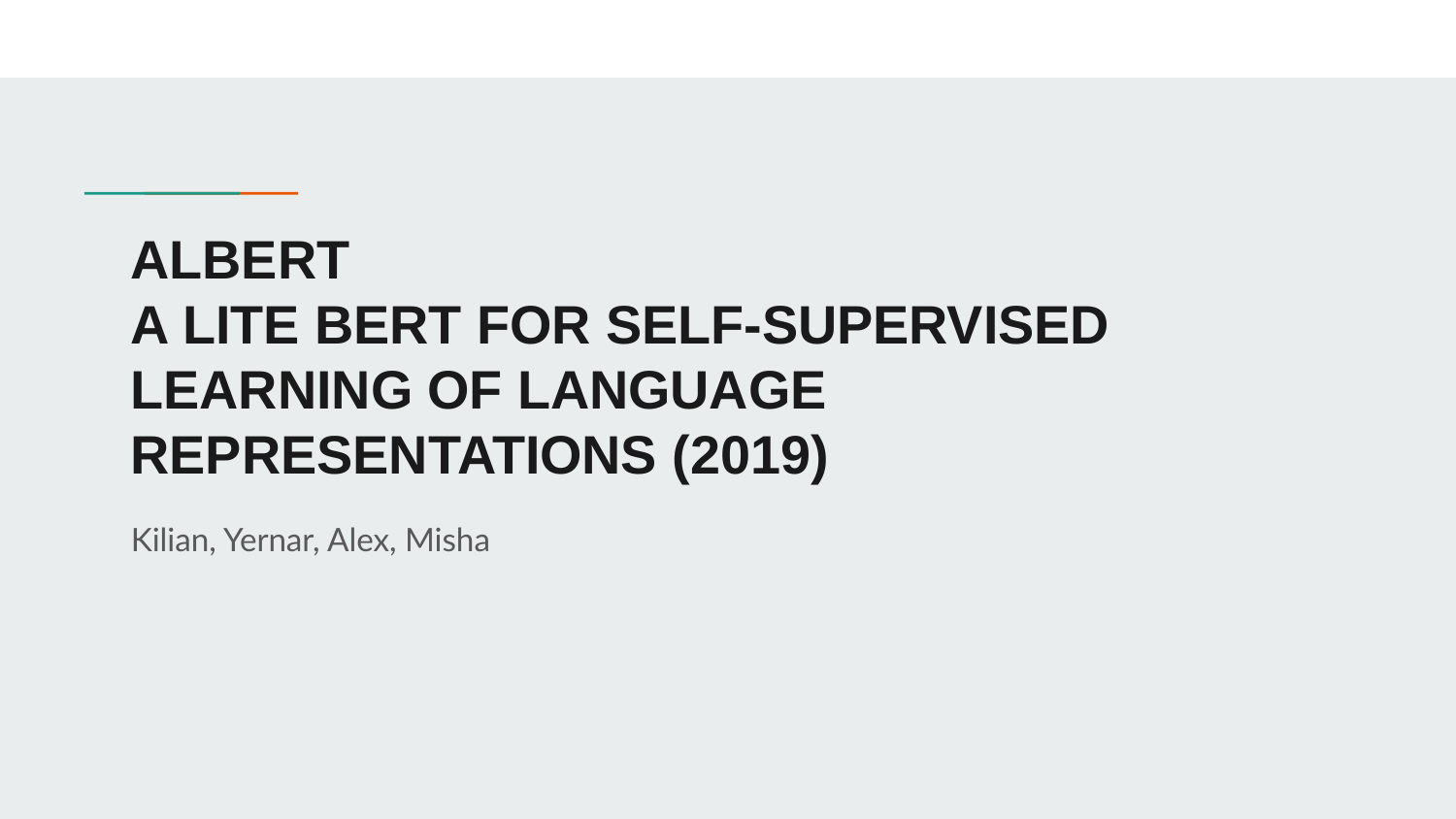

# ALBERT
A LITE BERT FOR SELF-SUPERVISED LEARNING OF LANGUAGE REPRESENTATIONS (2019)
Kilian, Yernar, Alex, Misha